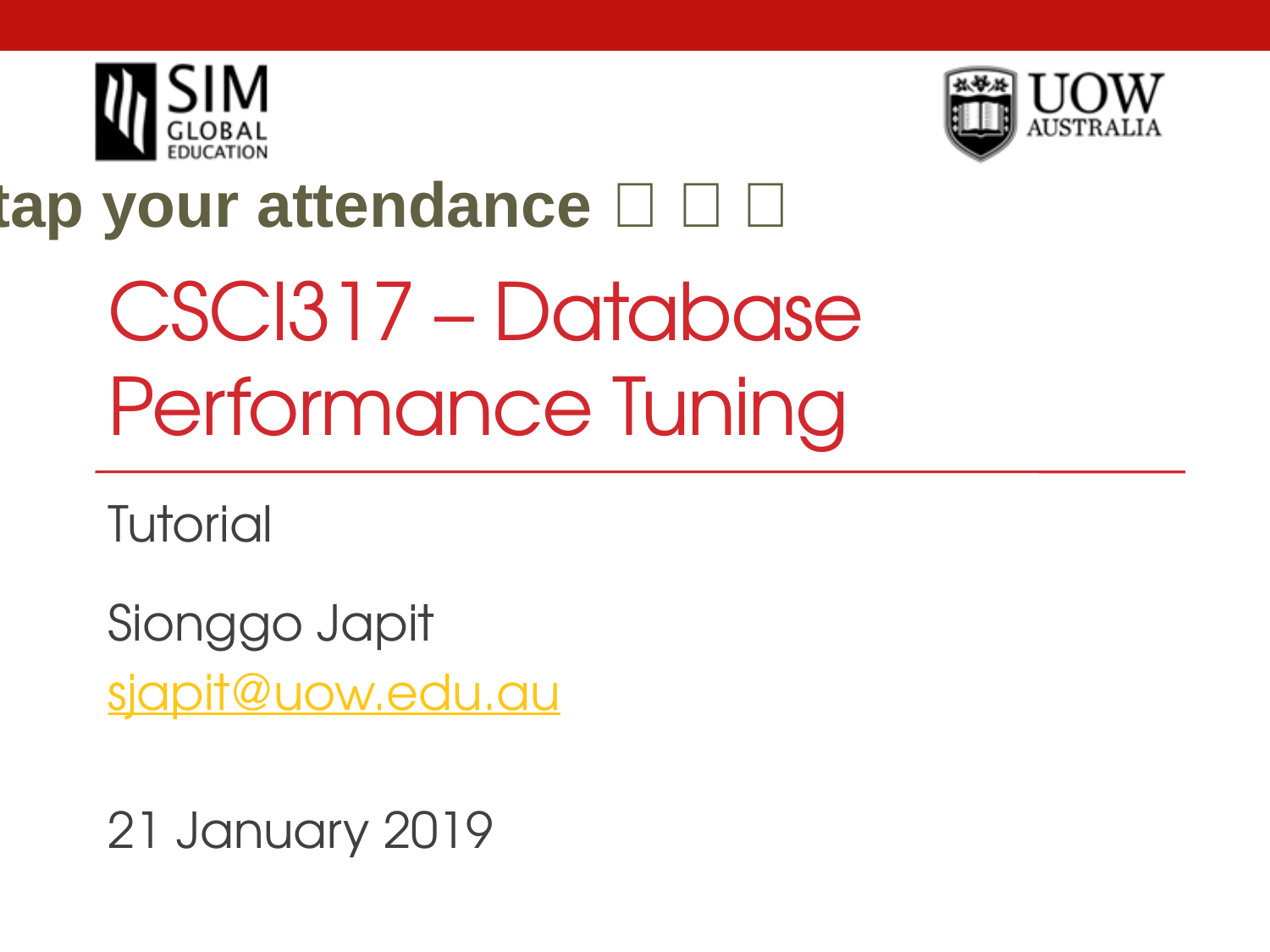

# CSCI317 – Database Performance Tuning
Tutorial

Sionggo Japit
sjapit@uow.edu.au

21 January 2019